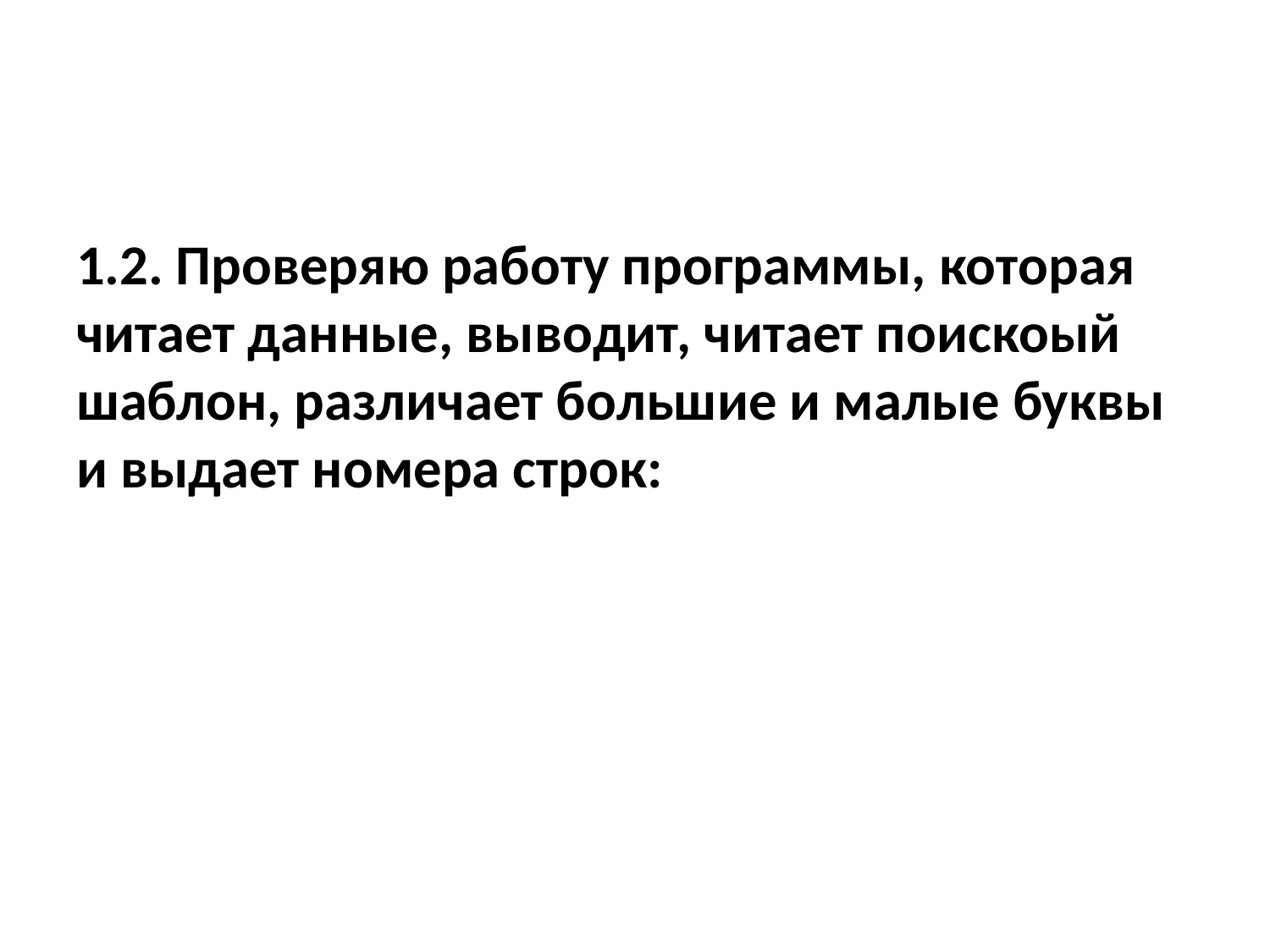

1.2. Проверяю работу программы, которая читает данные, выводит, читает поискоый шаблон, различает большие и малые буквы и выдает номера строк: